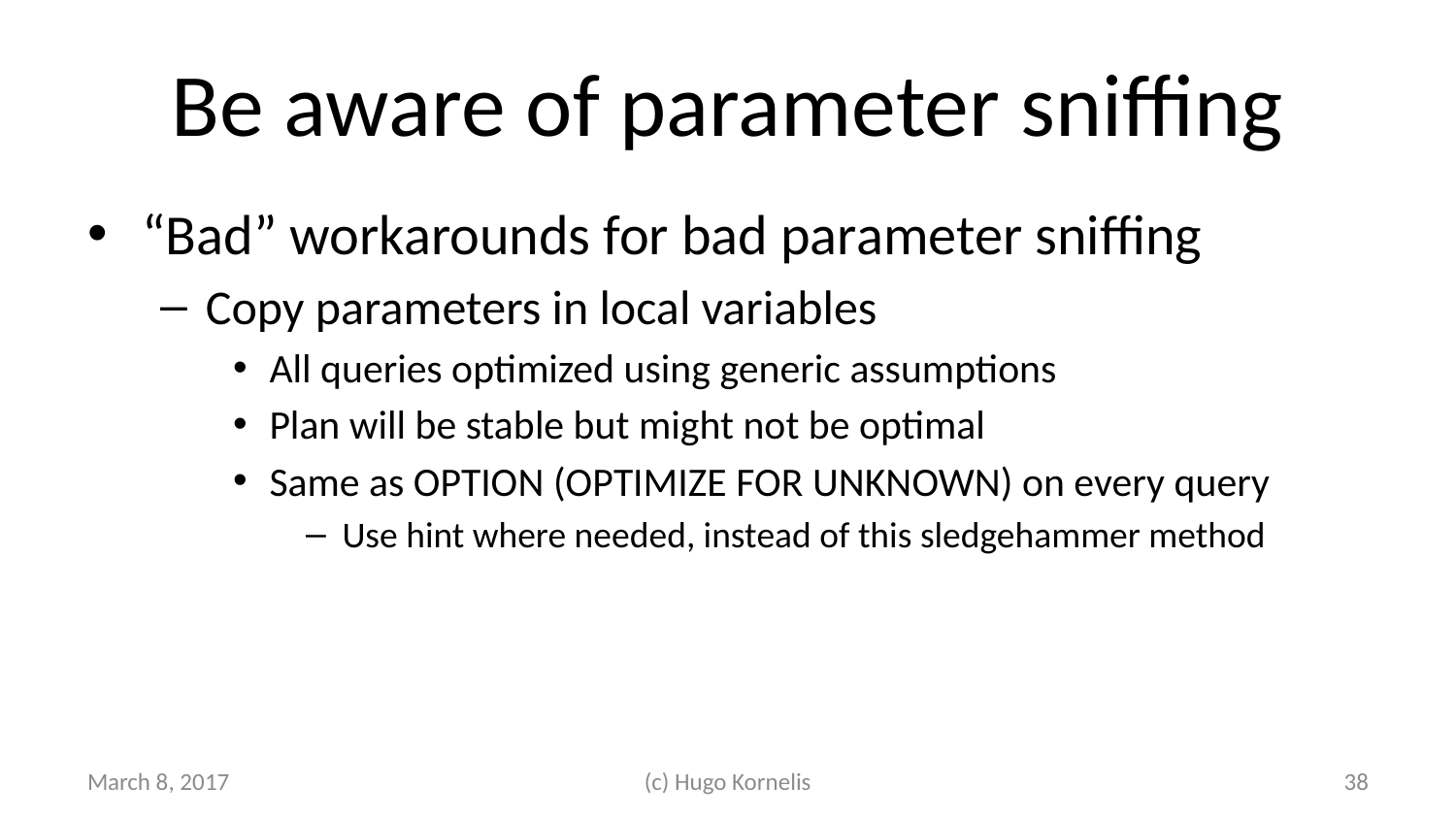

# Be aware of parameter sniffing
“Bad” workarounds for bad parameter sniffing
Copy parameters in local variables
All queries optimized using generic assumptions
Plan will be stable but might not be optimal
Same as OPTION (OPTIMIZE FOR UNKNOWN) on every query
Use hint where needed, instead of this sledgehammer method
March 8, 2017
(c) Hugo Kornelis
38